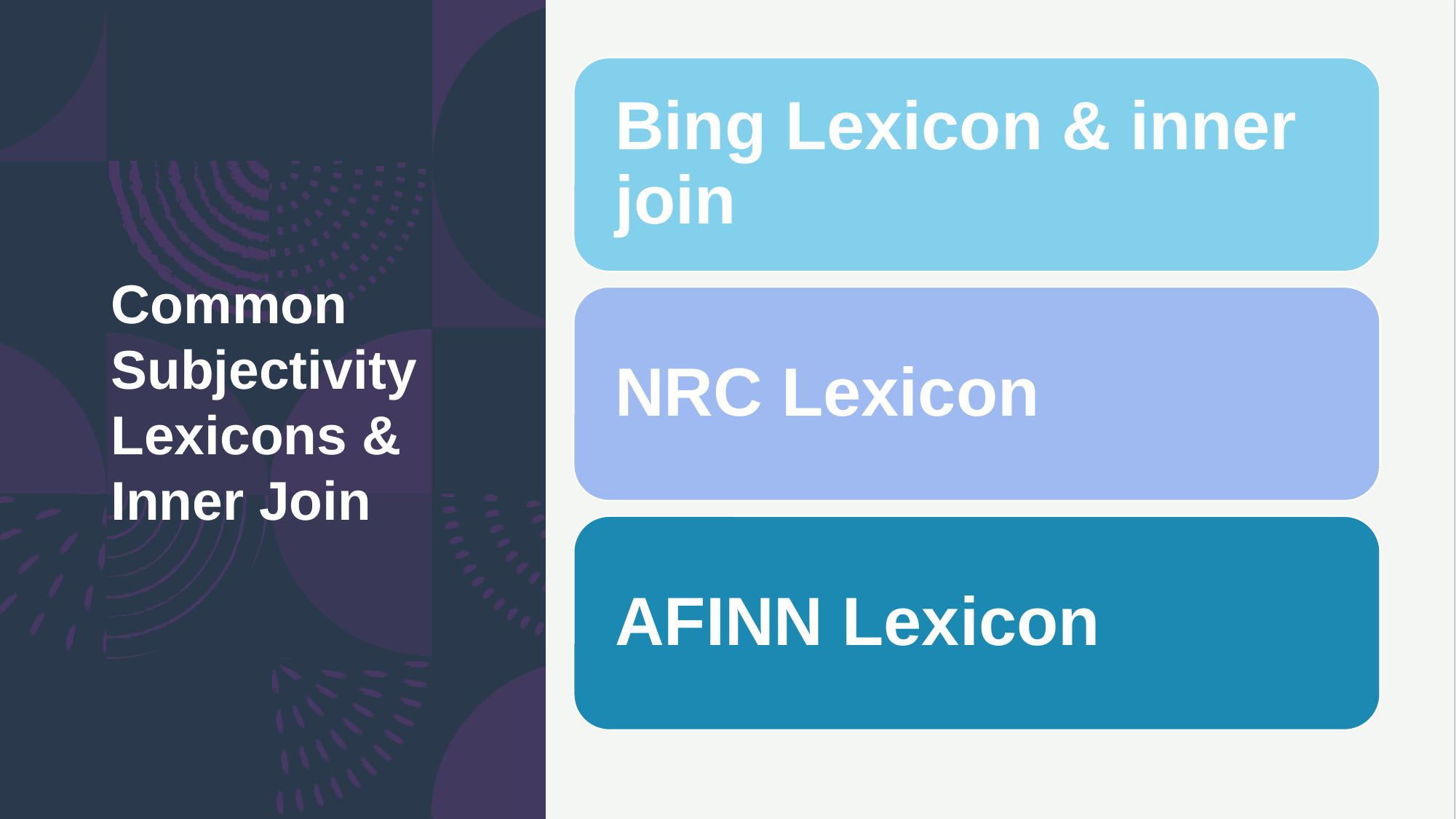

Bing Lexicon & inner join
NRC Lexicon
AFINN Lexicon
# Common Subjectivity Lexicons & Inner Join